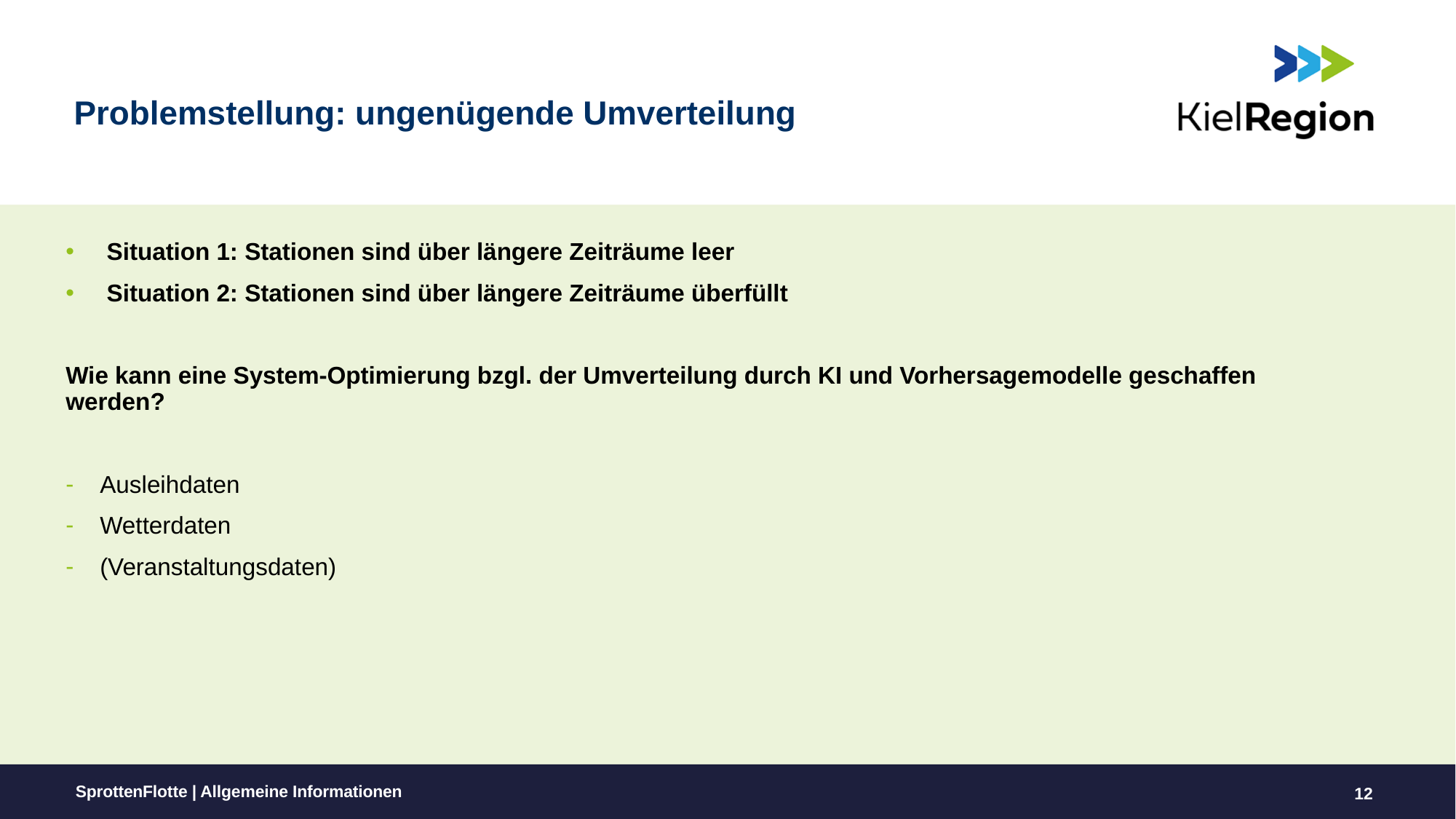

# Problemstellung: ungenügende Umverteilung
Situation 1: Stationen sind über längere Zeiträume leer
Situation 2: Stationen sind über längere Zeiträume überfüllt

Wie kann eine System-Optimierung bzgl. der Umverteilung durch KI und Vorhersagemodelle geschaffen werden?

Ausleihdaten
Wetterdaten
(Veranstaltungsdaten)

SprottenFlotte | Allgemeine Informationen
12